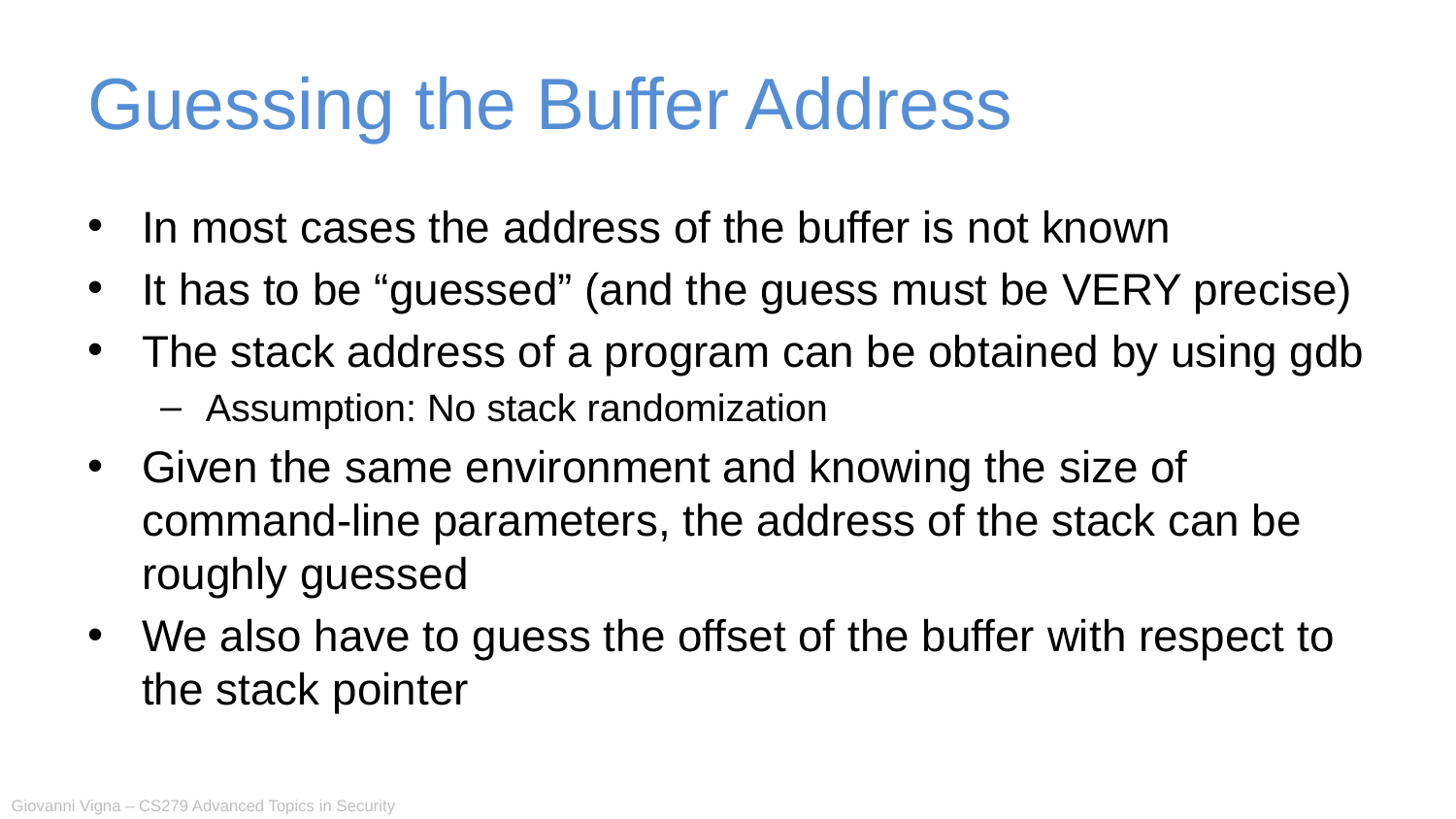

# Guessing the Buffer Address
In most cases the address of the buffer is not known
It has to be “guessed” (and the guess must be VERY precise)
The stack address of a program can be obtained by using gdb
Assumption: No stack randomization
Given the same environment and knowing the size of command-line parameters, the address of the stack can be roughly guessed
We also have to guess the offset of the buffer with respect to the stack pointer